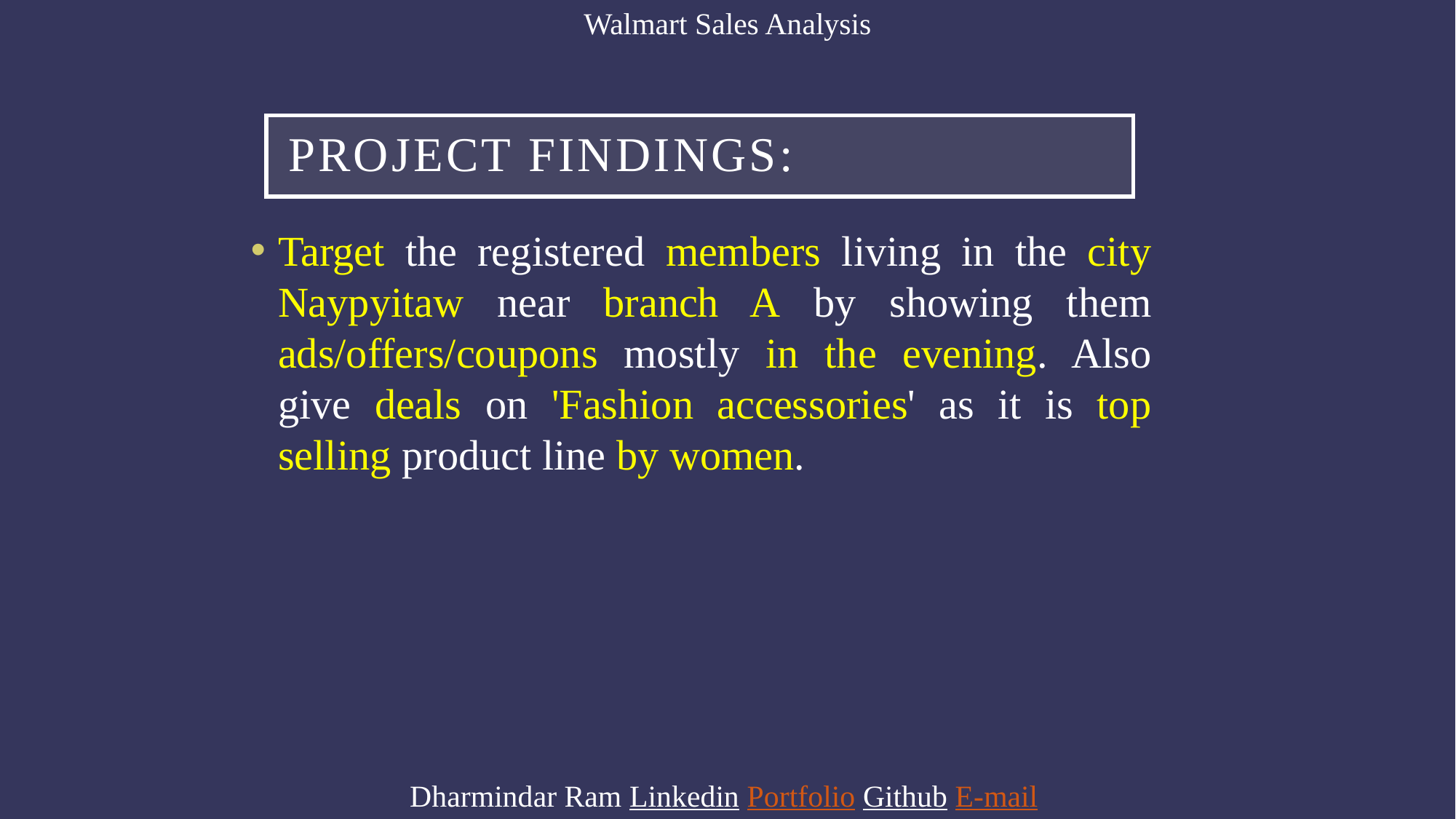

Walmart Sales Analysis
# Project Findings:
Target the registered members living in the city Naypyitaw near branch A by showing them ads/offers/coupons mostly in the evening. Also give deals on 'Fashion accessories' as it is top selling product line by women.
Dharmindar Ram Linkedin Portfolio Github E-mail